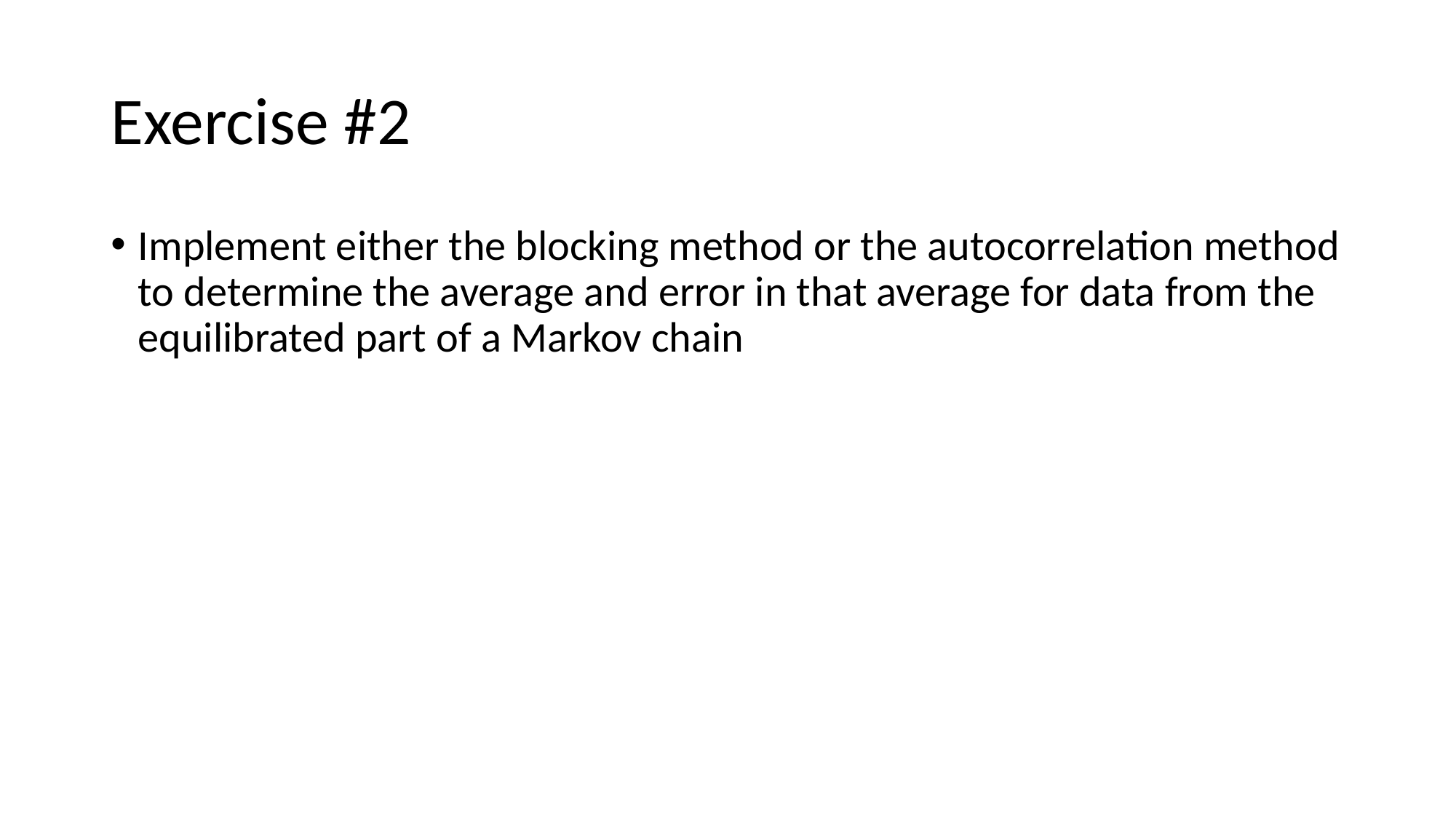

# Exercise #2
Implement either the blocking method or the autocorrelation method to determine the average and error in that average for data from the equilibrated part of a Markov chain